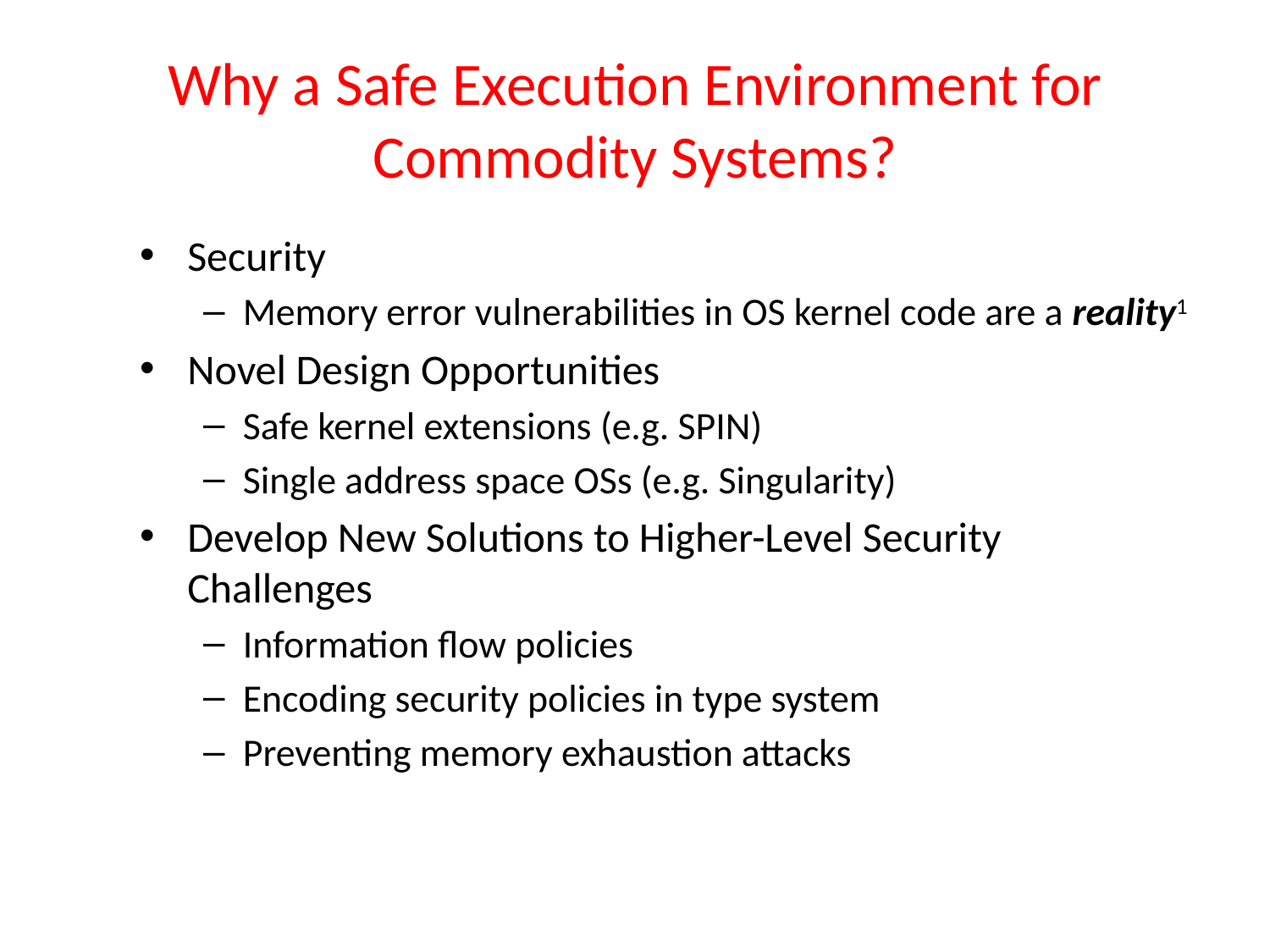

# Why a Safe Execution Environment for Commodity Systems?
Security
Memory error vulnerabilities in OS kernel code are a reality1
Novel Design Opportunities
Safe kernel extensions (e.g. SPIN)
Single address space OSs (e.g. Singularity)
Develop New Solutions to Higher-Level Security Challenges
Information flow policies
Encoding security policies in type system
Preventing memory exhaustion attacks